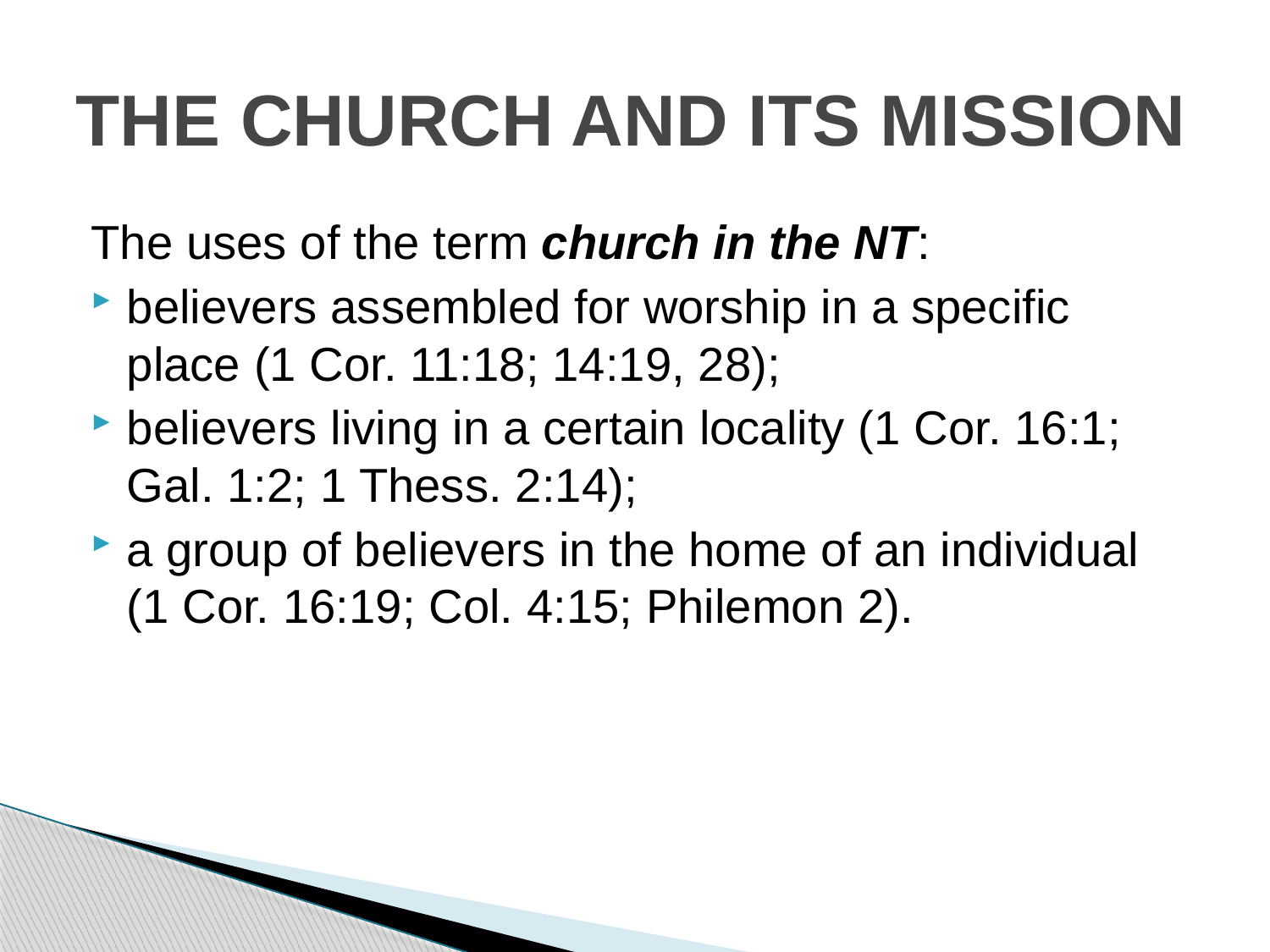

# THE CHURCH AND ITS MISSION
The uses of the term church in the NT:
believers assembled for worship in a specific place (1 Cor. 11:18; 14:19, 28);
believers living in a certain locality (1 Cor. 16:1; Gal. 1:2; 1 Thess. 2:14);
a group of believers in the home of an individual (1 Cor. 16:19; Col. 4:15; Philemon 2).